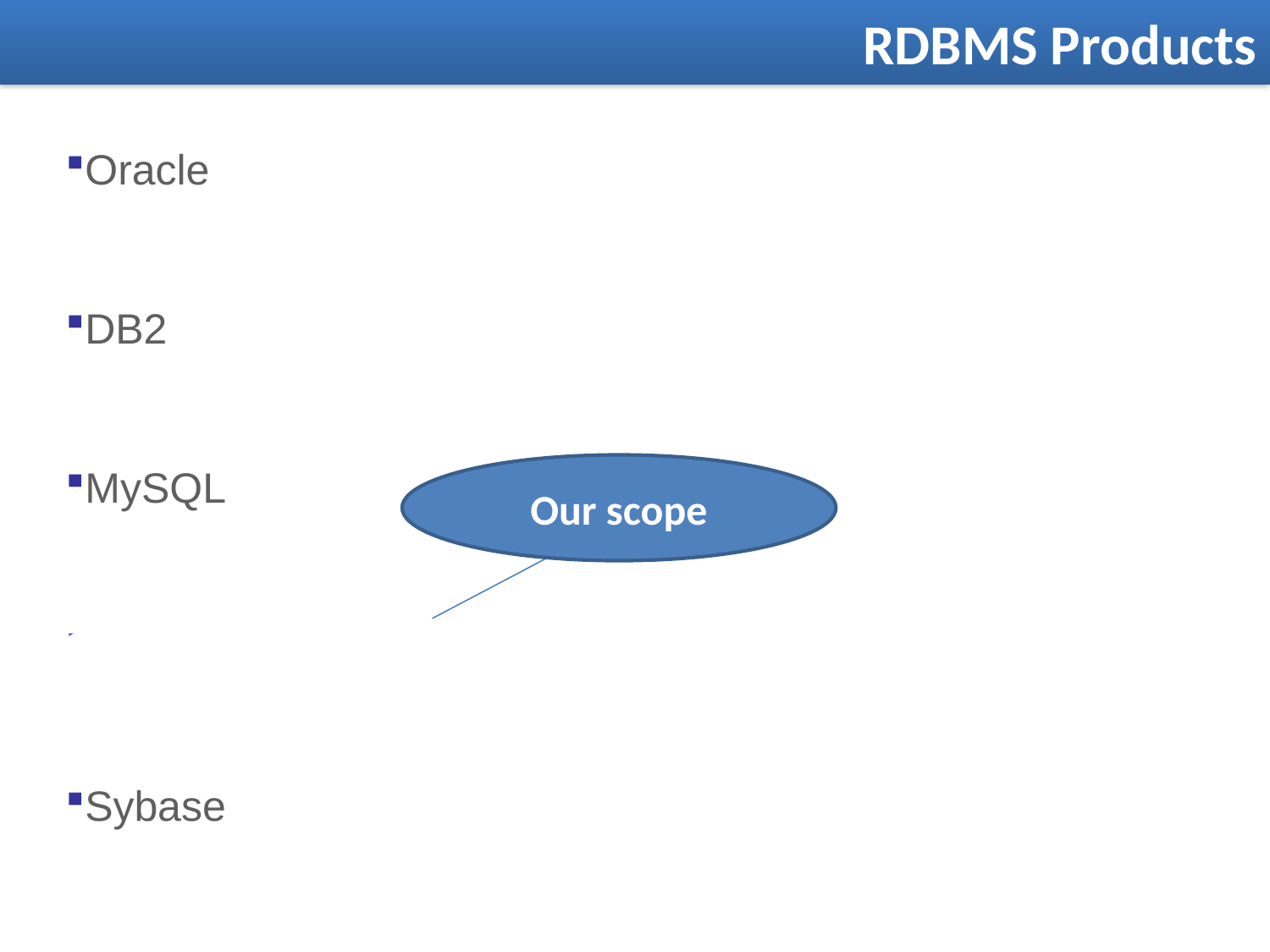

RDBMS Products
Oracle

DB2

MySQL

MS-SQL Server

Sybase

Our scope